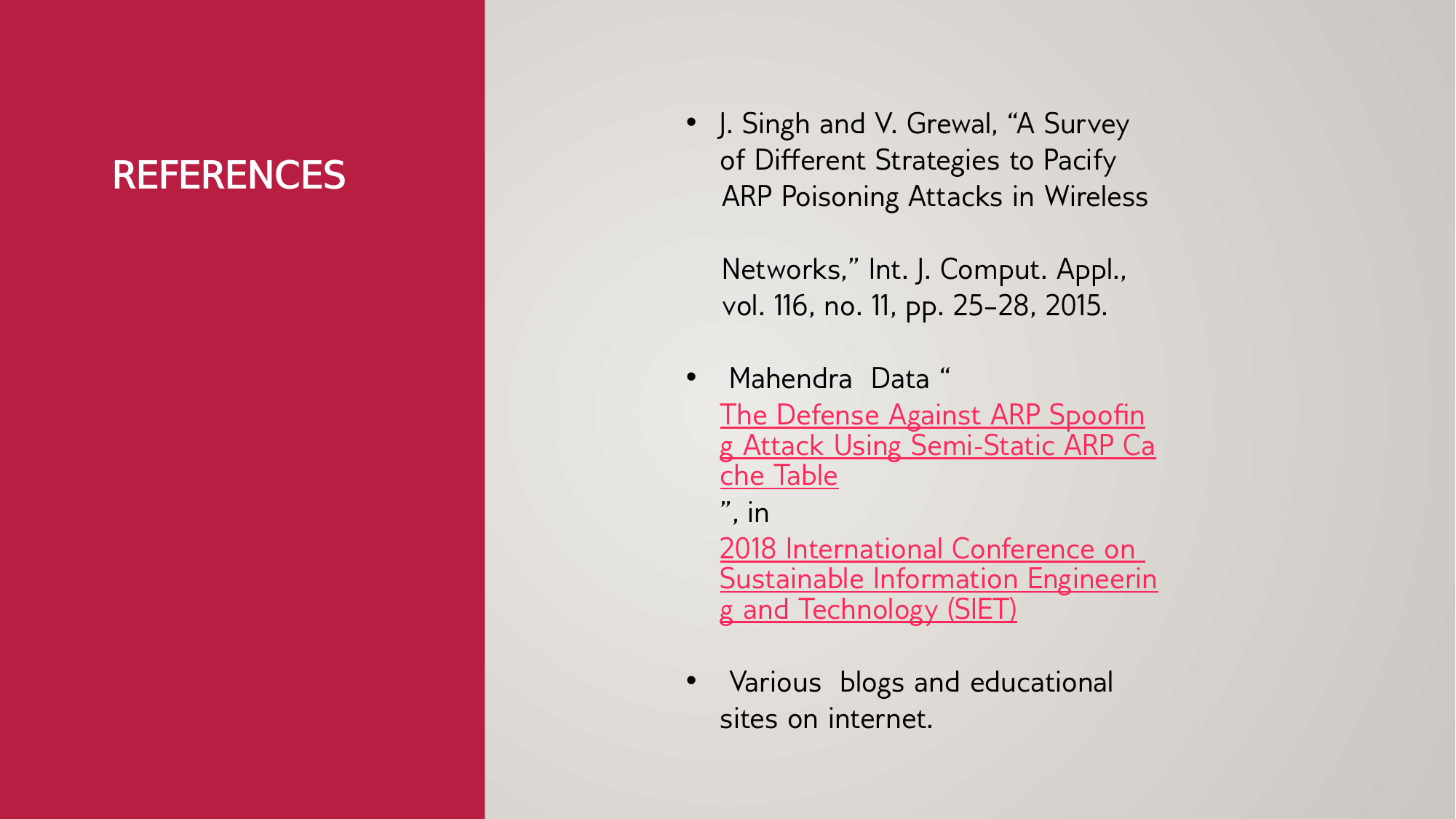

J. Singh and V. Grewal, “A Survey of Different Strategies to Pacify
    ARP Poisoning Attacks in Wireless
    Networks,” Int. J. Comput. Appl.,
    vol. 116, no. 11, pp. 25–28, 2015.

 Mahendra  Data “ The Defense Against ARP Spoofing Attack Using Semi-Static ARP Cache Table”, in 2018 International Conference on Sustainable Information Engineering and Technology (SIET)

 Various  blogs and educational sites on internet.

# References